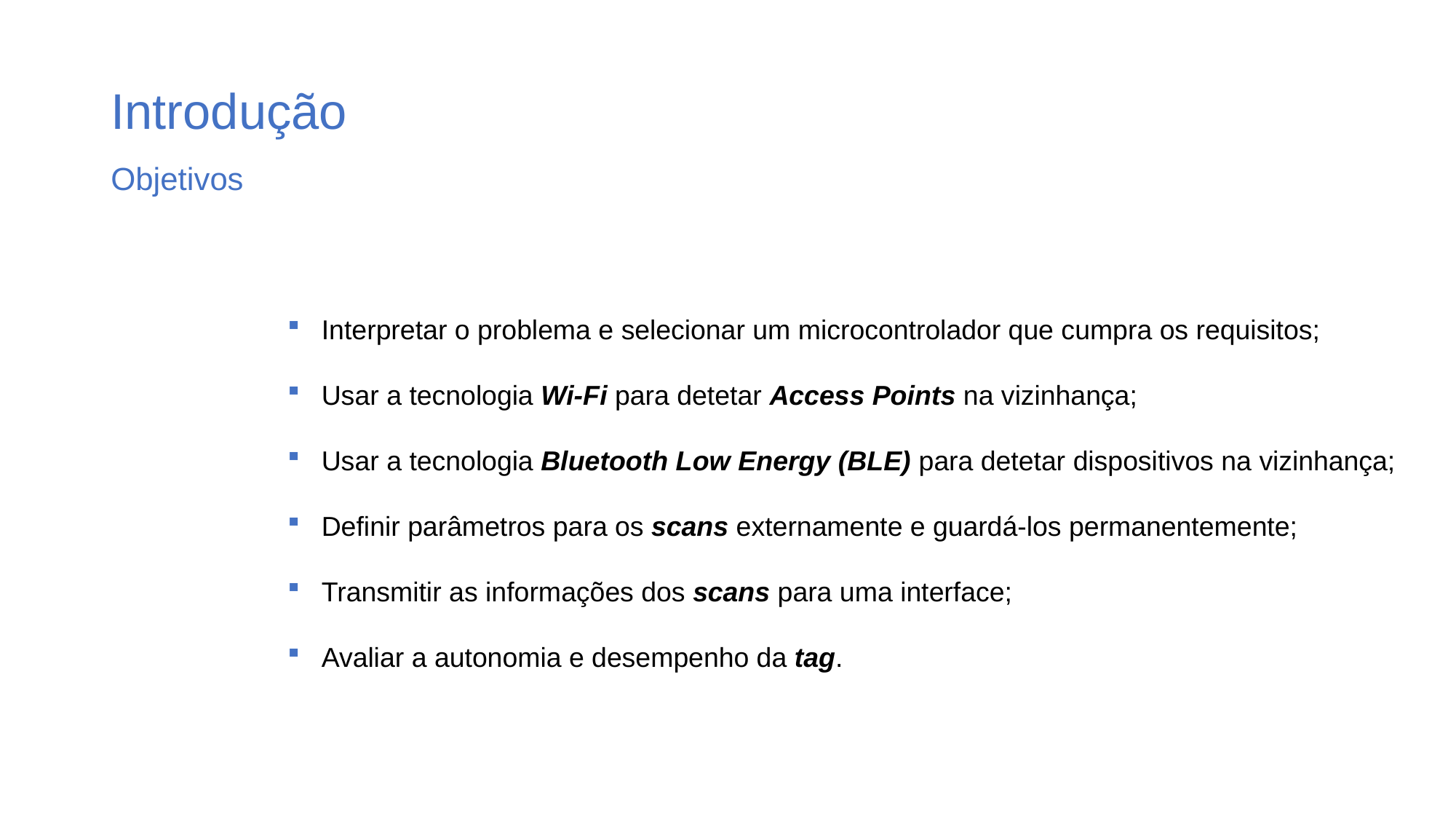

# Introdução Objetivos
Interpretar o problema e selecionar um microcontrolador que cumpra os requisitos;
Usar a tecnologia Wi-Fi para detetar Access Points na vizinhança;
Usar a tecnologia Bluetooth Low Energy (BLE) para detetar dispositivos na vizinhança;
Definir parâmetros para os scans externamente e guardá-los permanentemente;
Transmitir as informações dos scans para uma interface;
Avaliar a autonomia e desempenho da tag.